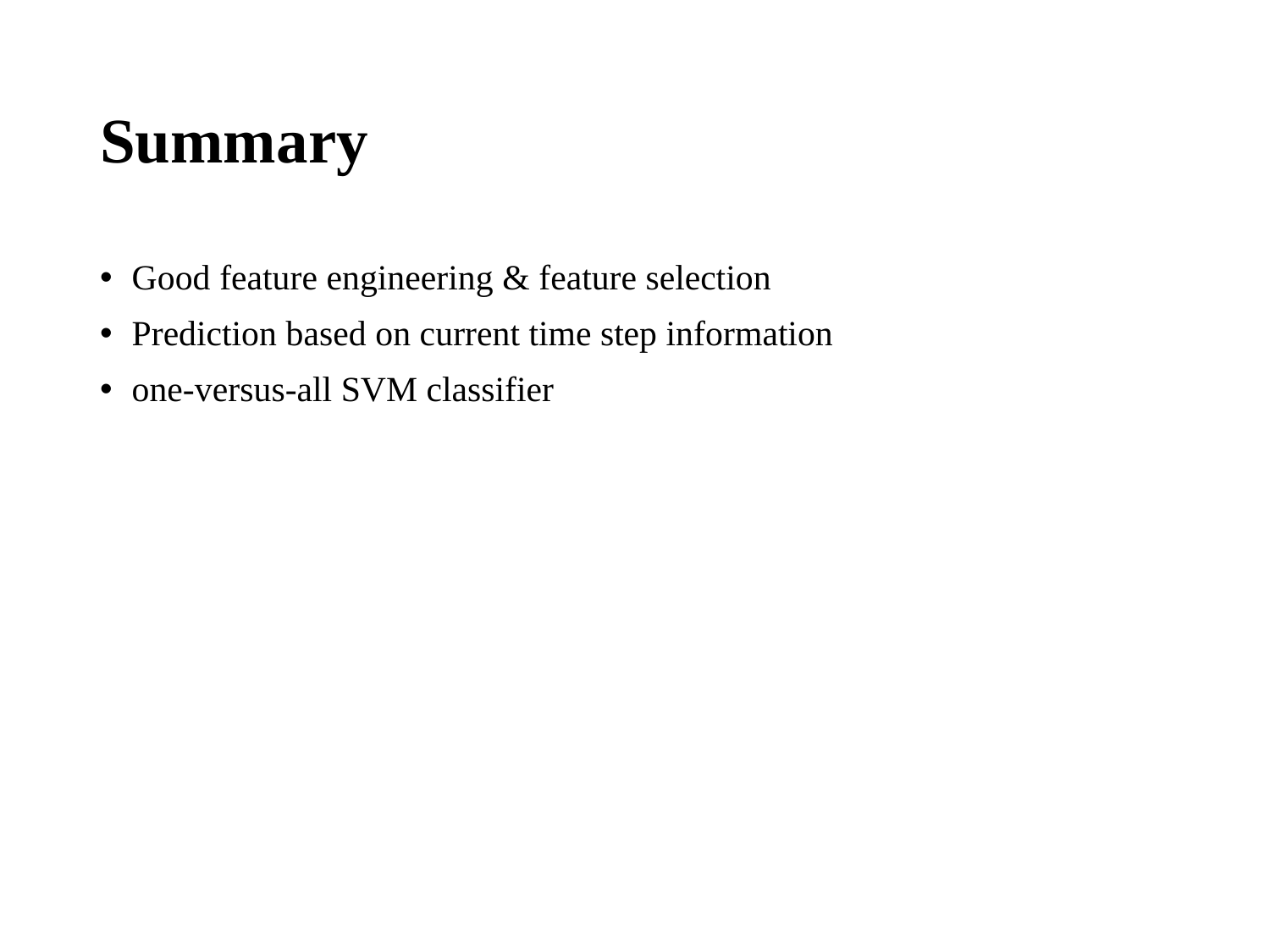

# Summary
Good feature engineering & feature selection
Prediction based on current time step information
one-versus-all SVM classifier